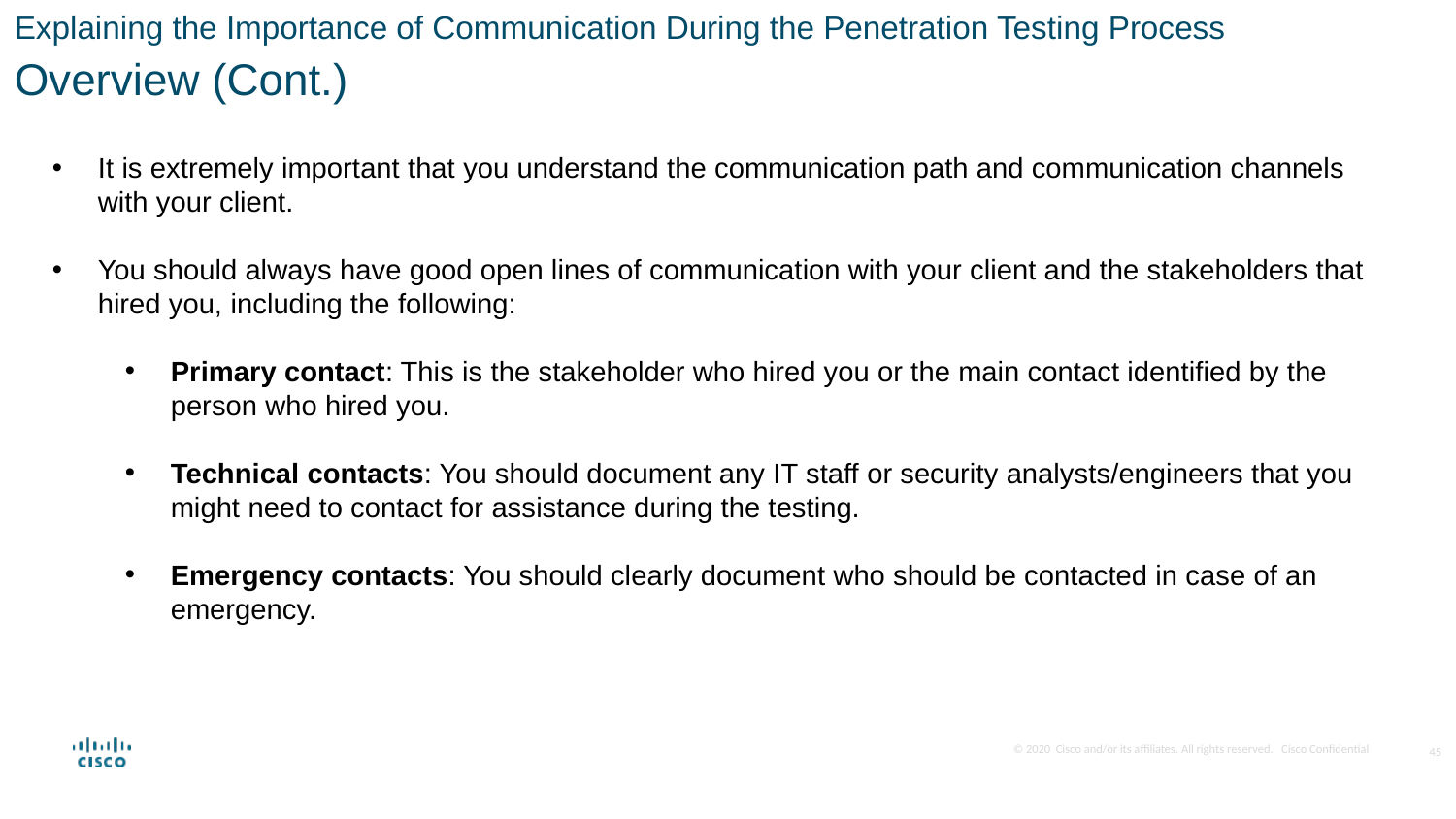

Explaining the Importance of Communication During the Penetration Testing Process
Overview (Cont.)
It is extremely important that you understand the communication path and communication channels with your client.

You should always have good open lines of communication with your client and the stakeholders that hired you, including the following:

Primary contact: This is the stakeholder who hired you or the main contact identified by the person who hired you.

Technical contacts: You should document any IT staff or security analysts/engineers that you might need to contact for assistance during the testing.

Emergency contacts: You should clearly document who should be contacted in case of an emergency.
45